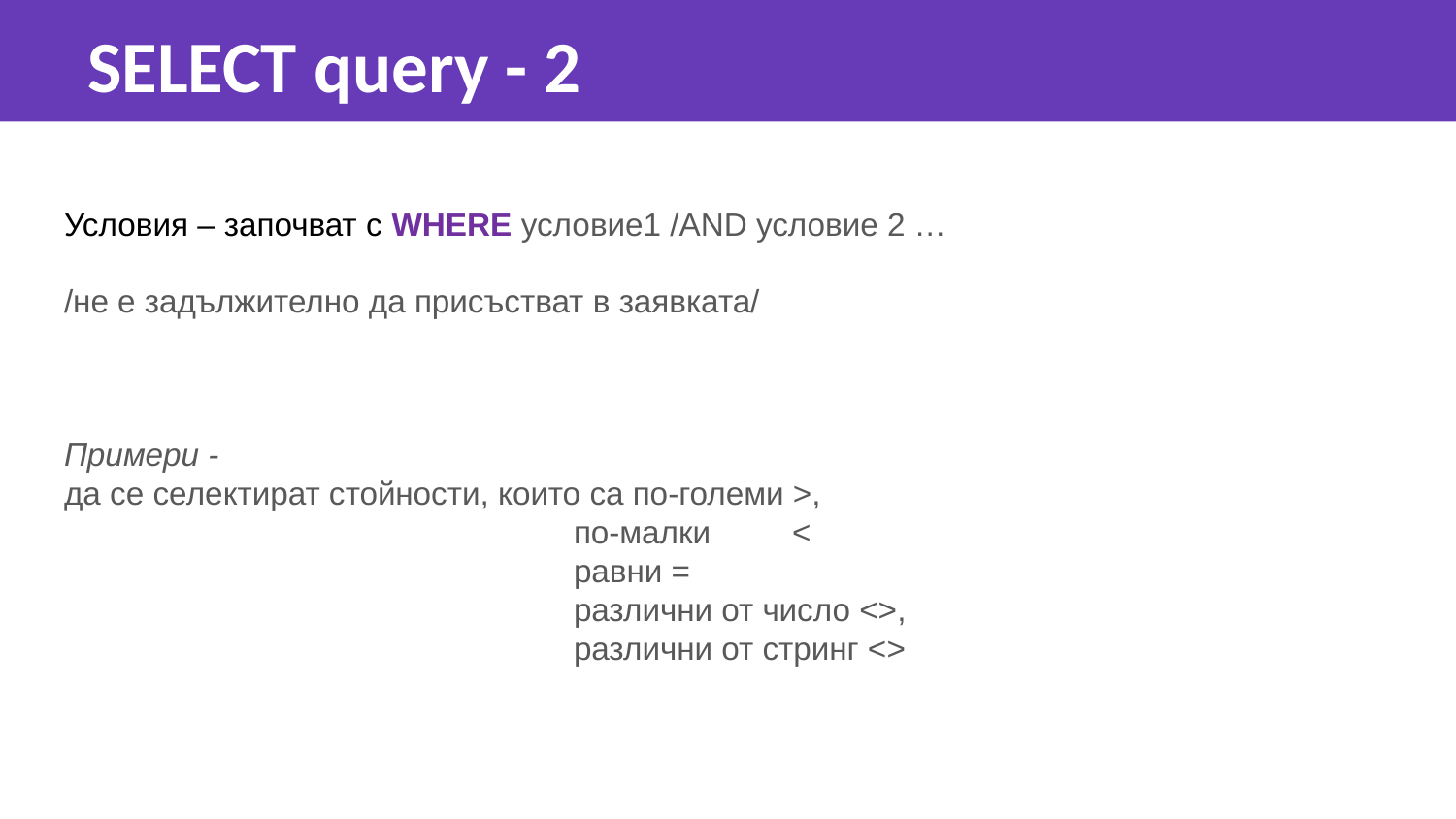

SELECT query - 2
Условия – започват с WHERE условие1 /AND условие 2 …
/не е задължително да присъстват в заявката/

Примери -
да се селектират стойности, които са по-големи >,
по-малки	<
равни =
различни от число <>,
различни от стринг <>